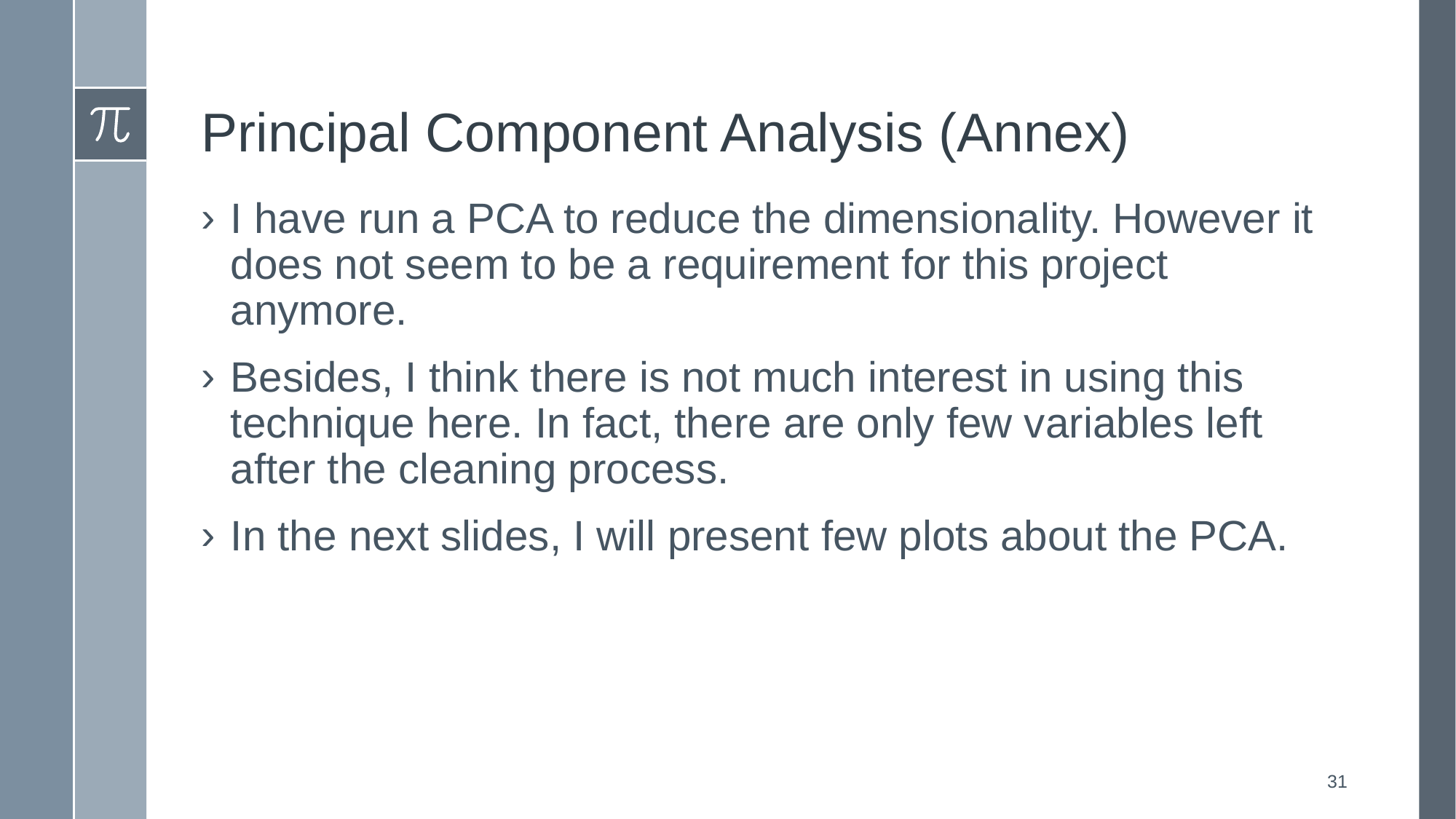

# Principal Component Analysis (Annex)
I have run a PCA to reduce the dimensionality. However it does not seem to be a requirement for this project anymore.
Besides, I think there is not much interest in using this technique here. In fact, there are only few variables left after the cleaning process.
In the next slides, I will present few plots about the PCA.
31